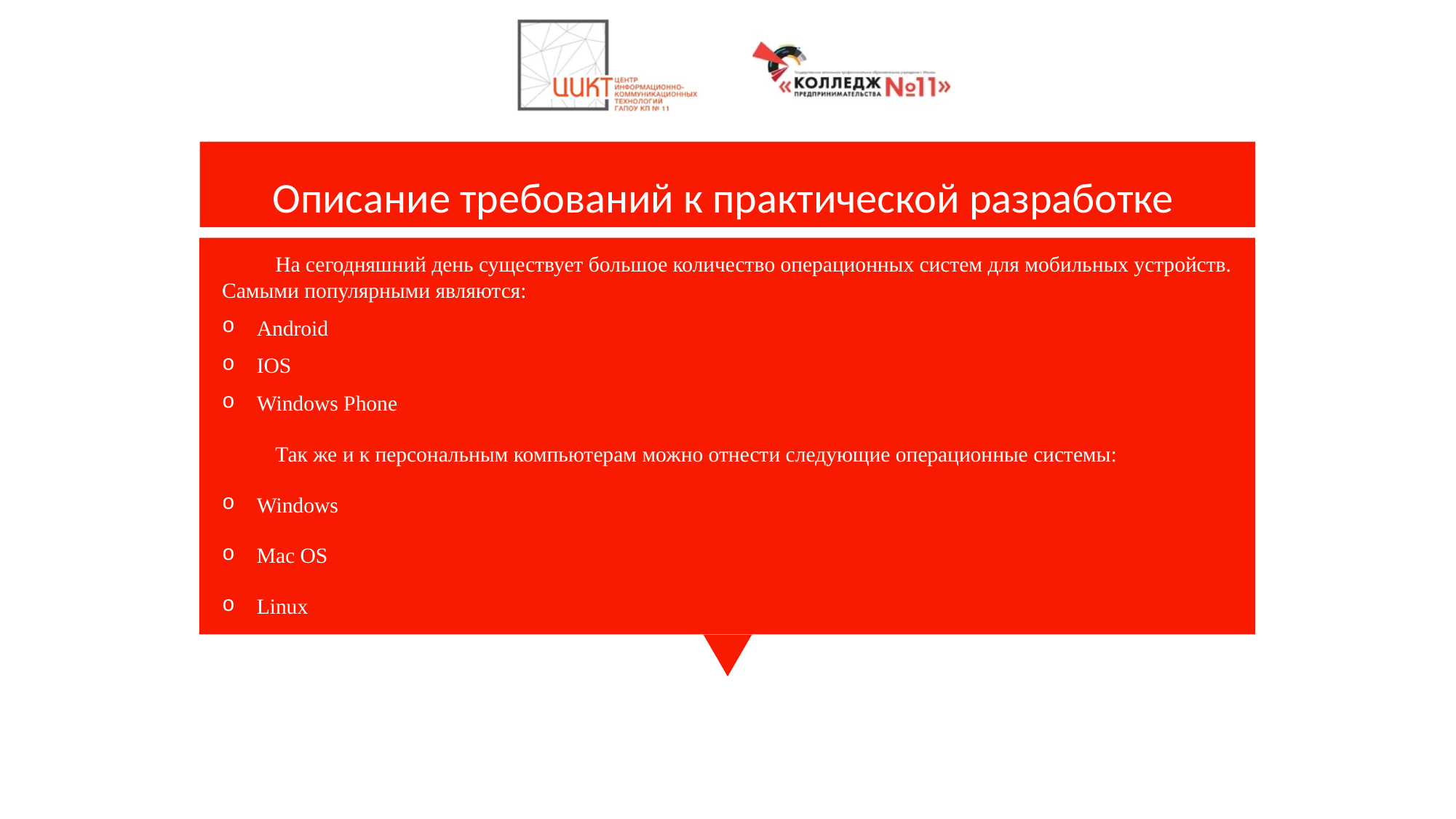

# Описание требований к практической разработке
На сегодняшний день существует большое количество операционных систем для мобильных устройств. Самыми популярными являются:
Android
IOS
Windows Phone
Так же и к персональным компьютерам можно отнести следующие операционные системы:
Windows
Mac OS
Linux